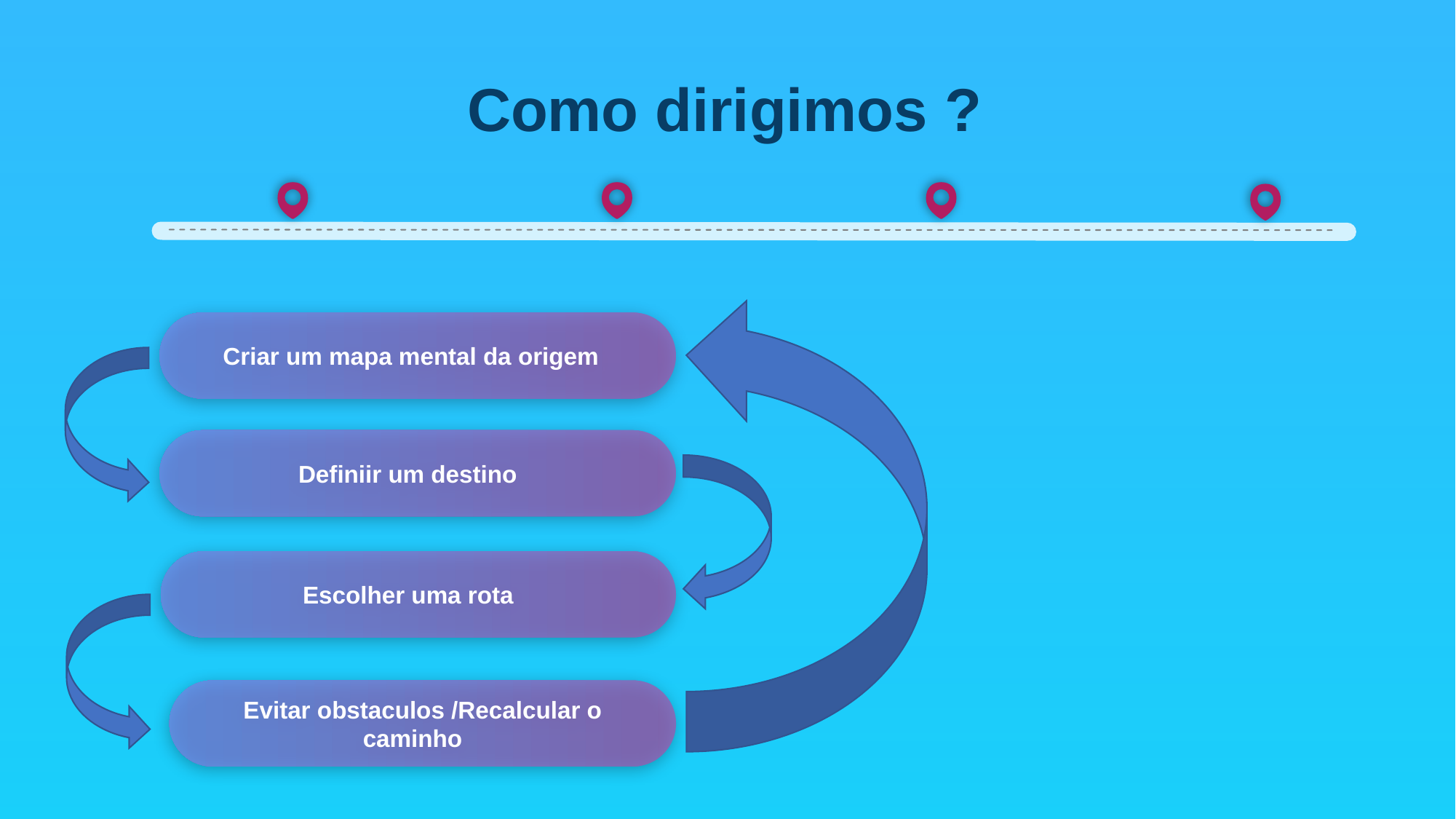

Como dirigimos ?

Criar um mapa mental da origem

Definiir um destino

Escolher uma rota

Evitar obstaculos /Recalcular o caminho